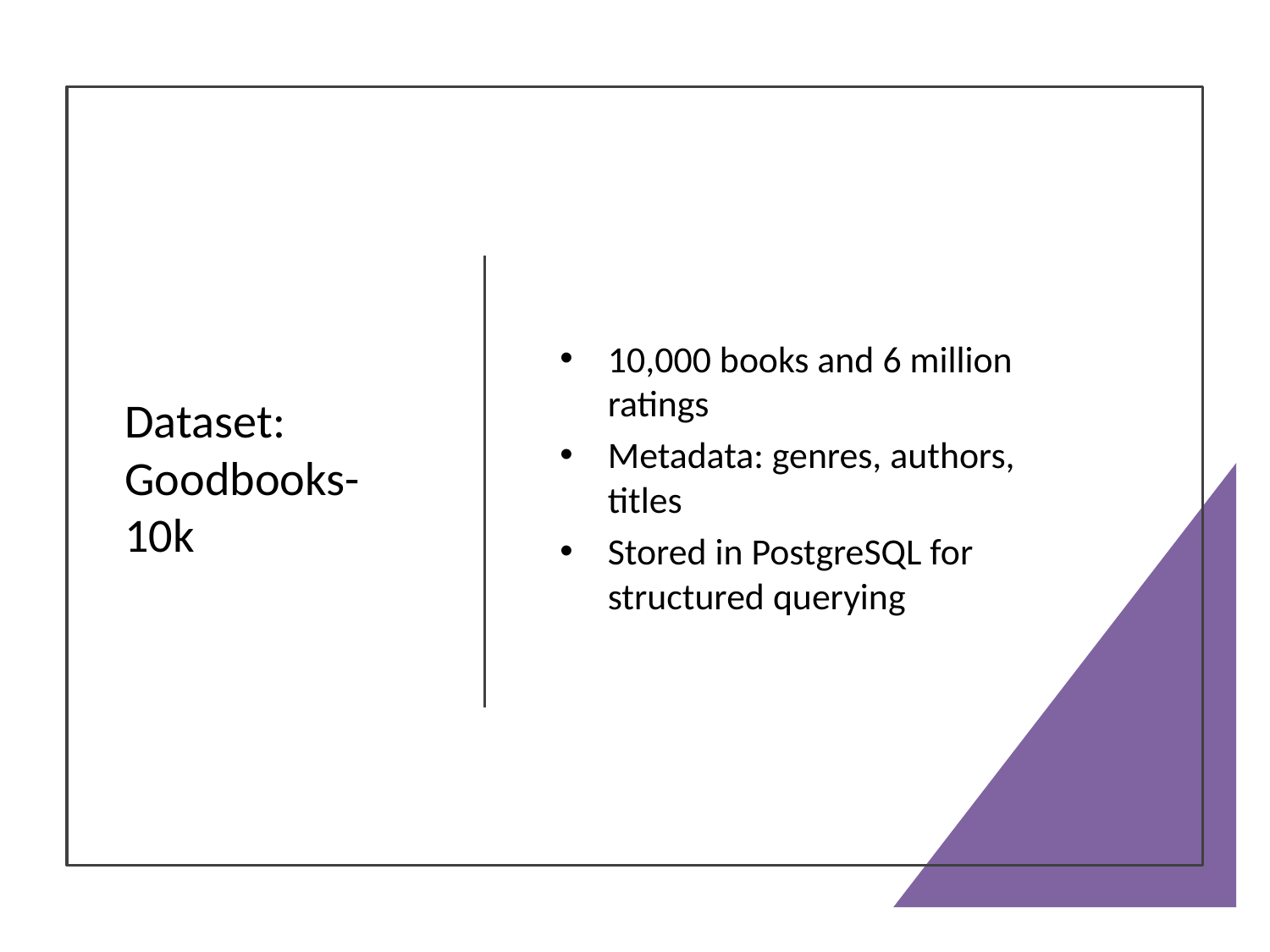

# Dataset: Goodbooks-10k
10,000 books and 6 million ratings
Metadata: genres, authors, titles
Stored in PostgreSQL for structured querying